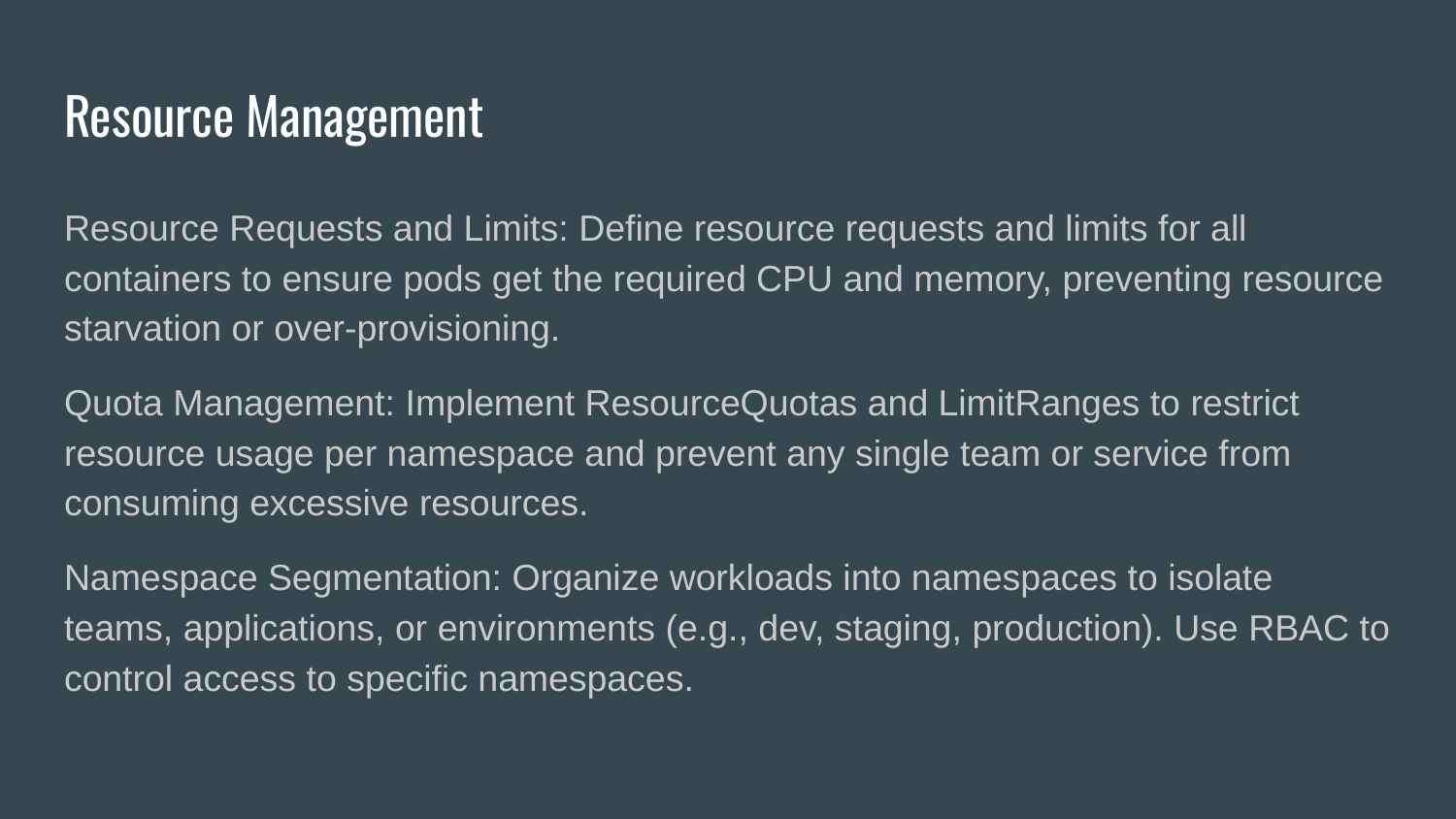

# Resource Management
Resource Requests and Limits: Define resource requests and limits for all containers to ensure pods get the required CPU and memory, preventing resource starvation or over-provisioning.
Quota Management: Implement ResourceQuotas and LimitRanges to restrict resource usage per namespace and prevent any single team or service from consuming excessive resources.
Namespace Segmentation: Organize workloads into namespaces to isolate teams, applications, or environments (e.g., dev, staging, production). Use RBAC to control access to specific namespaces.